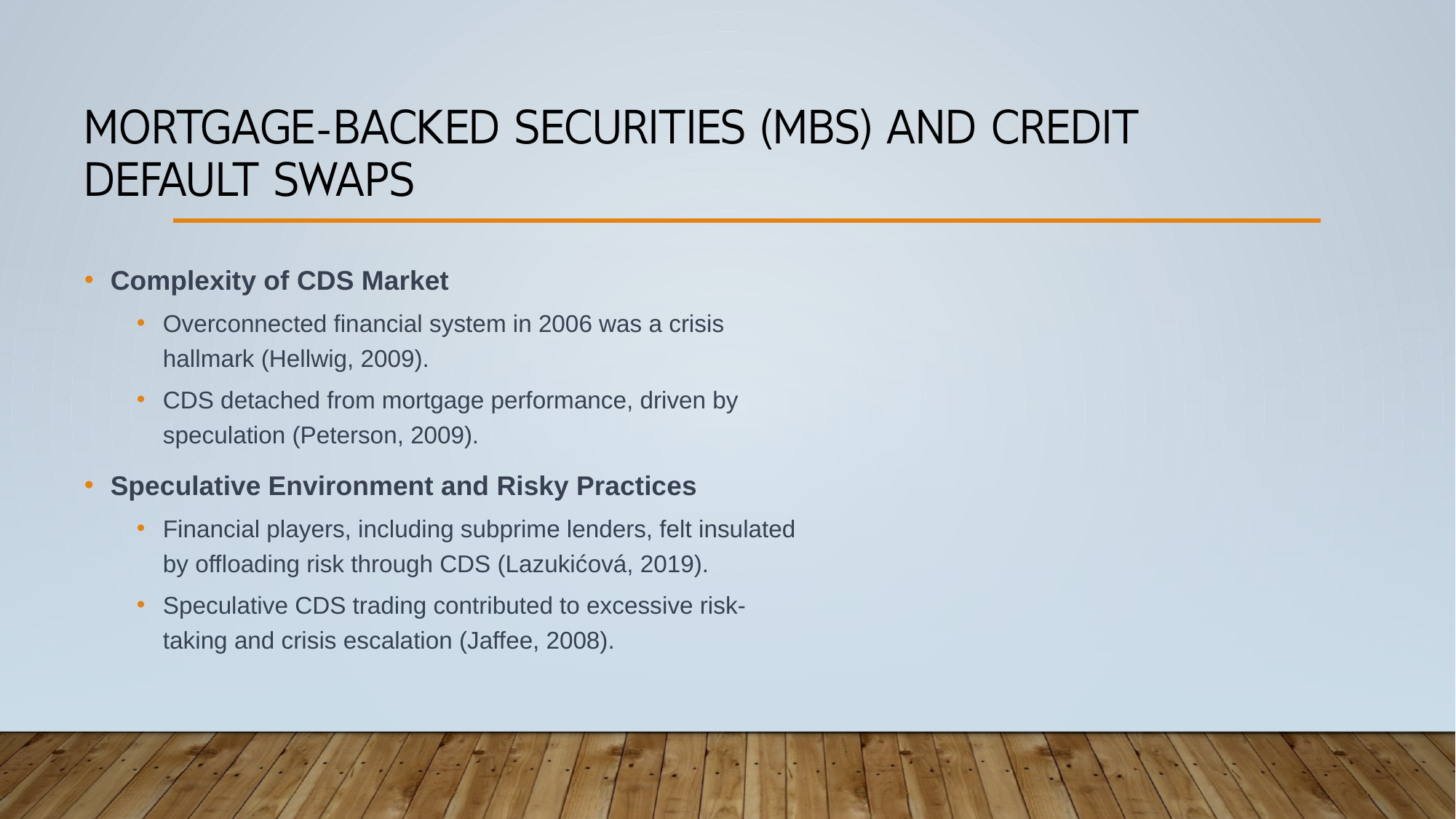

# Mortgage-Backed Securities (MBS) and Credit Default Swaps
Complexity of CDS Market
Overconnected financial system in 2006 was a crisis hallmark (Hellwig, 2009).
CDS detached from mortgage performance, driven by speculation (Peterson, 2009).
Speculative Environment and Risky Practices
Financial players, including subprime lenders, felt insulated by offloading risk through CDS (Lazukićová, 2019).
Speculative CDS trading contributed to excessive risk-taking and crisis escalation (Jaffee, 2008).